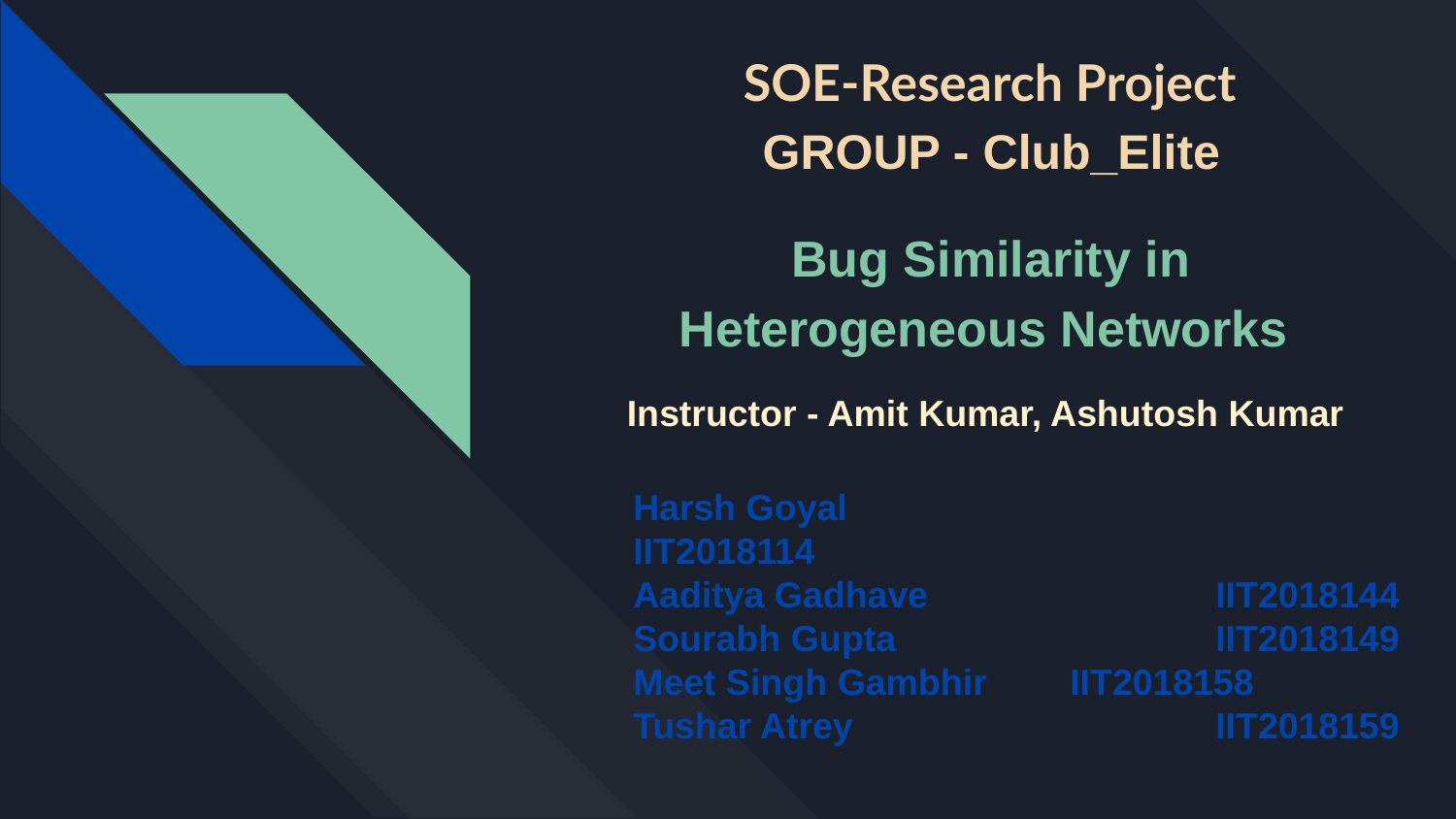

SOE-Research Project
  GROUP - Club_Elite
# Bug Similarity in Heterogeneous Networks

Instructor - Amit Kumar, Ashutosh Kumar
Harsh Goyal				IIT2018114
Aaditya Gadhave 		IIT2018144
Sourabh Gupta 			IIT2018149
Meet Singh Gambhir 	IIT2018158
Tushar Atrey 			IIT2018159